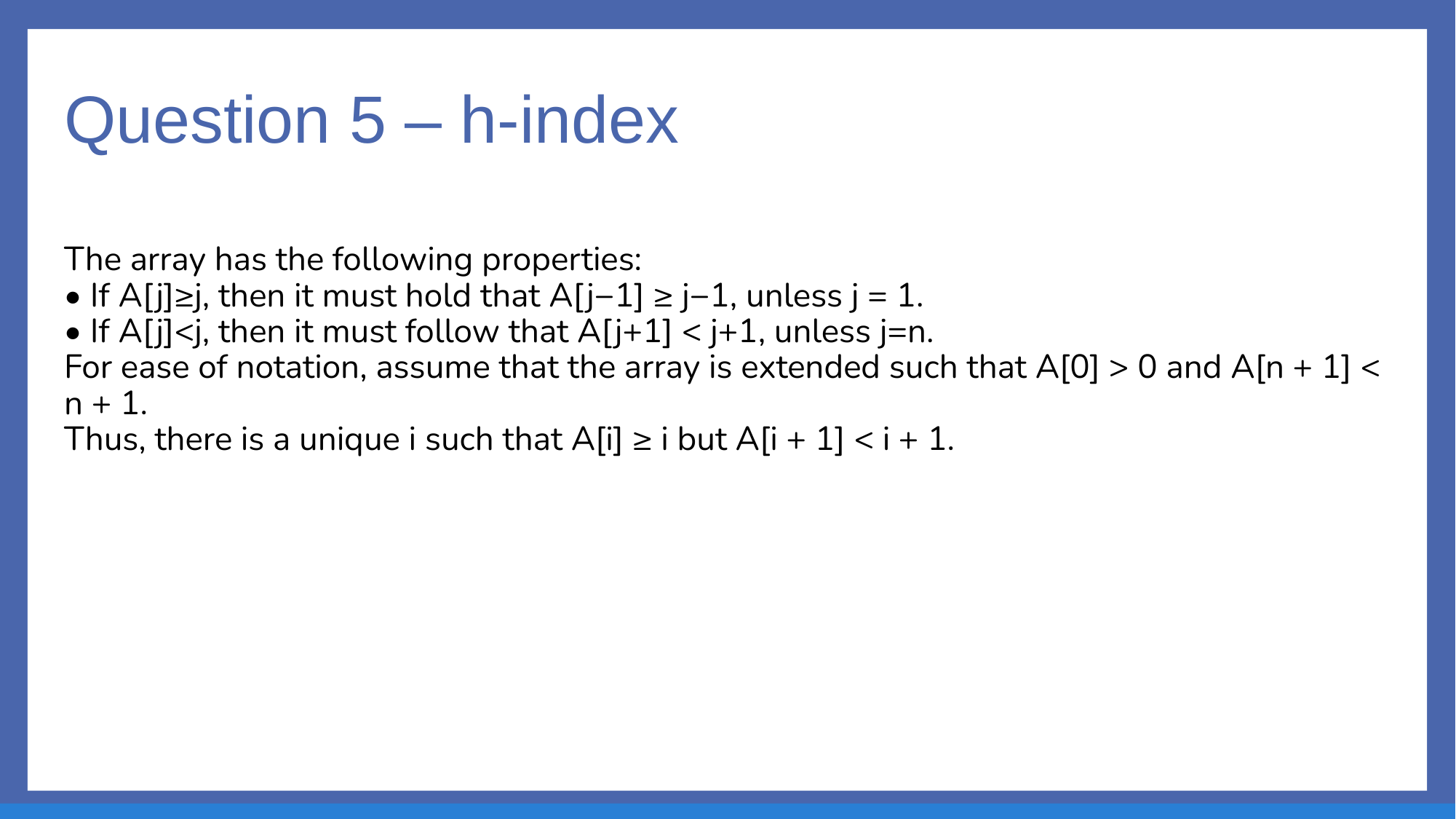

# Question 5 – h-index
The array has the following properties:
• If A[j]≥j, then it must hold that A[j−1] ≥ j−1, unless j = 1.
• If A[j]<j, then it must follow that A[j+1] < j+1, unless j=n.
For ease of notation, assume that the array is extended such that A[0] > 0 and A[n + 1] < n + 1.
Thus, there is a unique i such that A[i] ≥ i but A[i + 1] < i + 1.